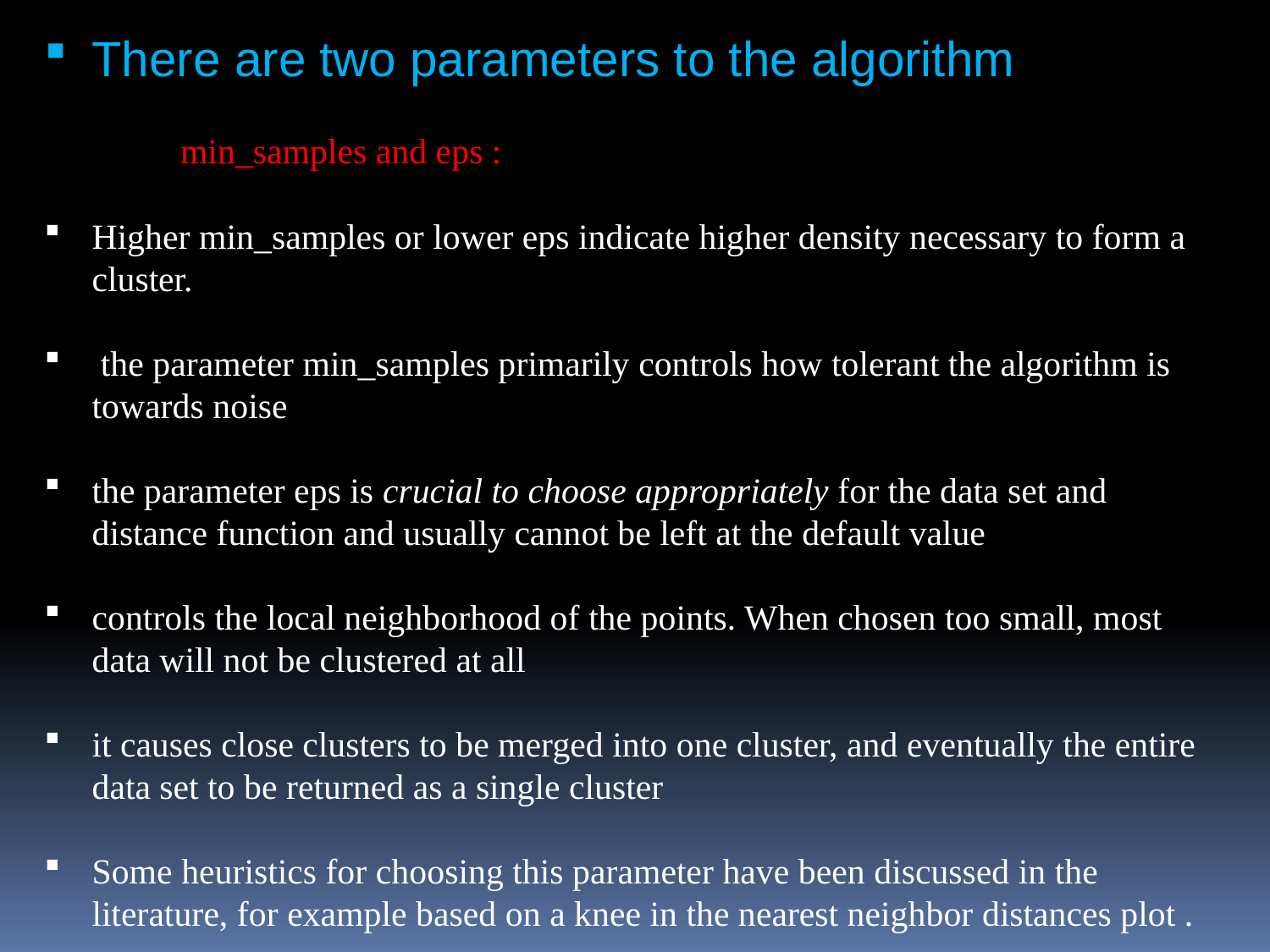

There are two parameters to the algorithm

              min_samples and eps :

Higher min_samples or lower eps indicate higher density necessary to form a cluster.

 the parameter min_samples primarily controls how tolerant the algorithm is towards noise

the parameter eps is crucial to choose appropriately for the data set and distance function and usually cannot be left at the default value

controls the local neighborhood of the points. When chosen too small, most data will not be clustered at all

it causes close clusters to be merged into one cluster, and eventually the entire data set to be returned as a single cluster

Some heuristics for choosing this parameter have been discussed in the literature, for example based on a knee in the nearest neighbor distances plot .